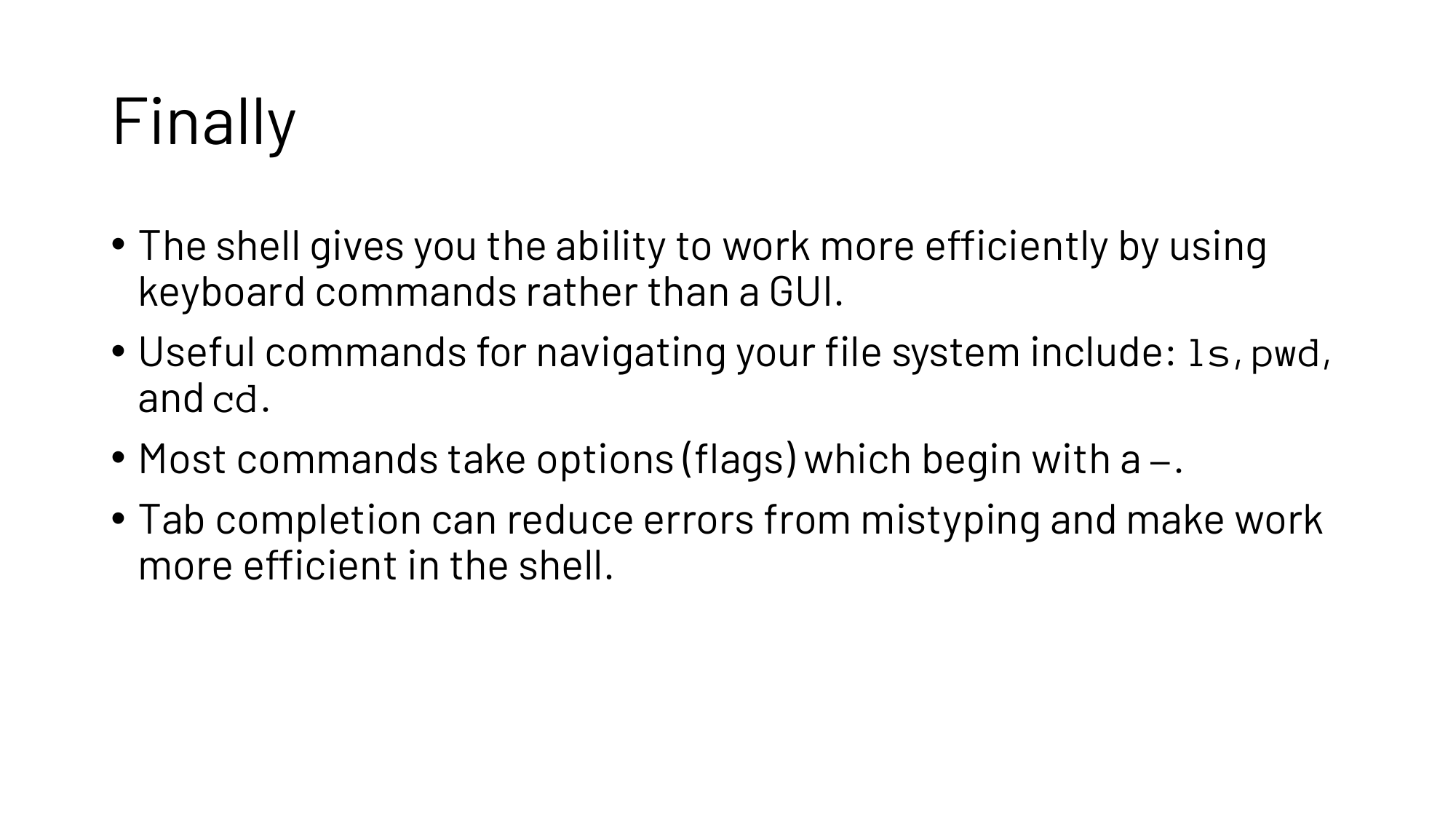

# Finally
The shell gives you the ability to work more efficiently by using keyboard commands rather than a GUI.
Useful commands for navigating your file system include: ls, pwd, and cd.
Most commands take options (flags) which begin with a -.
Tab completion can reduce errors from mistyping and make work more efficient in the shell.